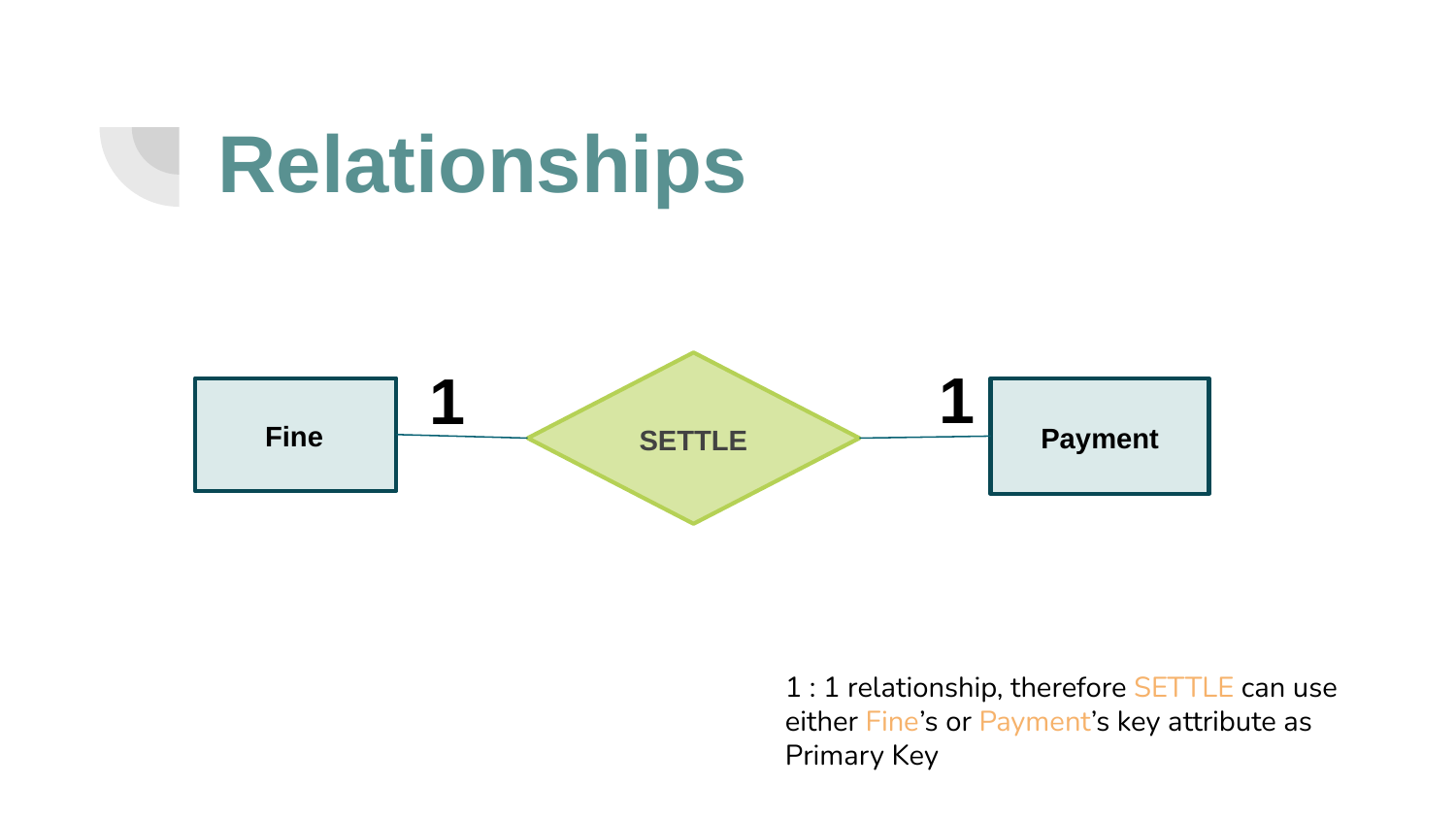

Relationships
1
1

Fine
Payment
SETTLE
1 : 1 relationship, therefore SETTLE can use either Fine’s or Payment’s key attribute as Primary Key